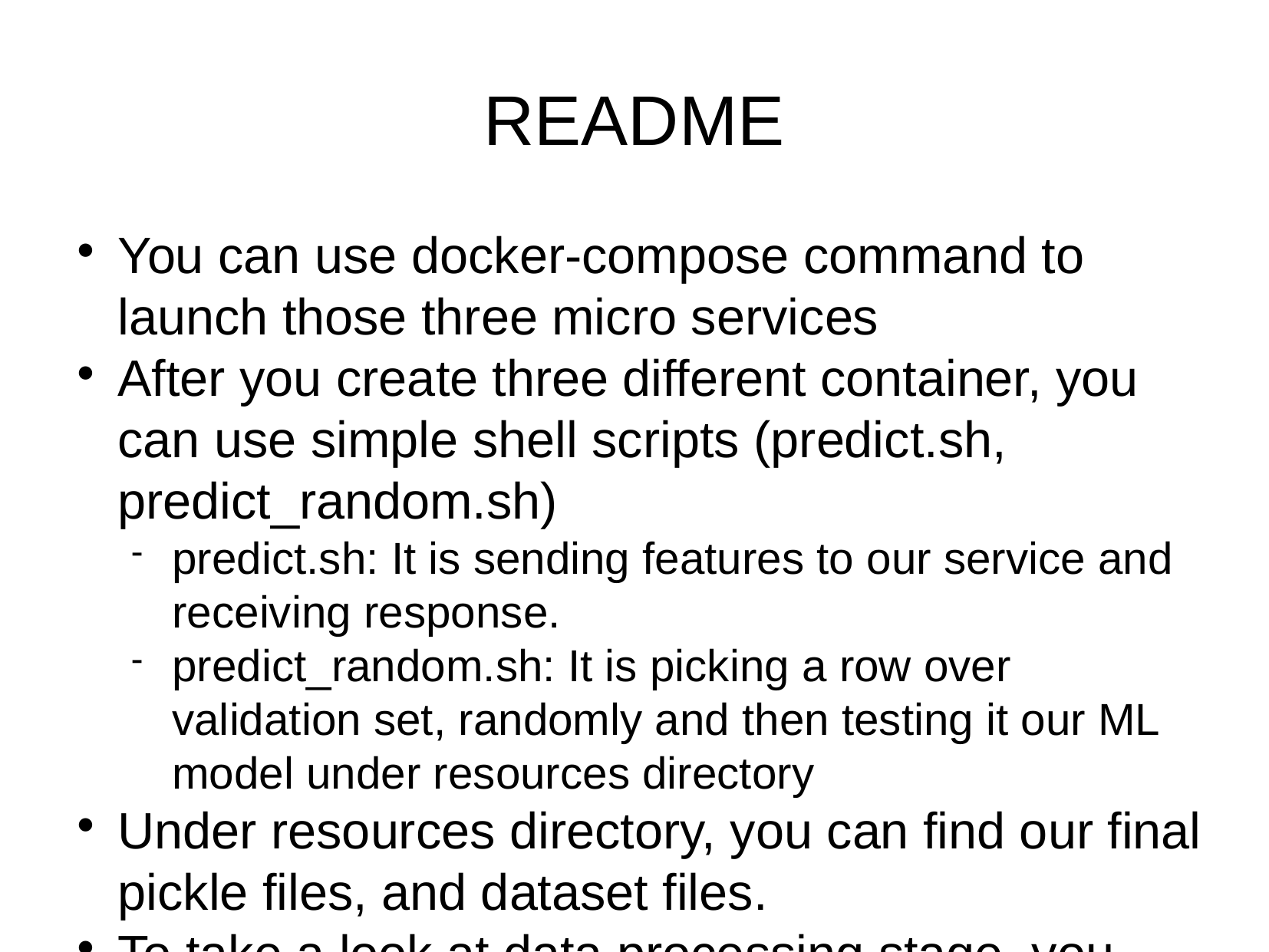

README
You can use docker-compose command to launch those three micro services
After you create three different container, you can use simple shell scripts (predict.sh, predict_random.sh)
predict.sh: It is sending features to our service and receiving response.
predict_random.sh: It is picking a row over validation set, randomly and then testing it our ML model under resources directory
Under resources directory, you can find our final pickle files, and dataset files.
To take a look at data processing stage, you can go to directly notebook/code/model.ipynb file, or
You can open it on your browser using the ip address (http://localhost:8888/?token=<token>) of notebook.
Please, note that you need to replace <Token> field with your specific token you have in the address.